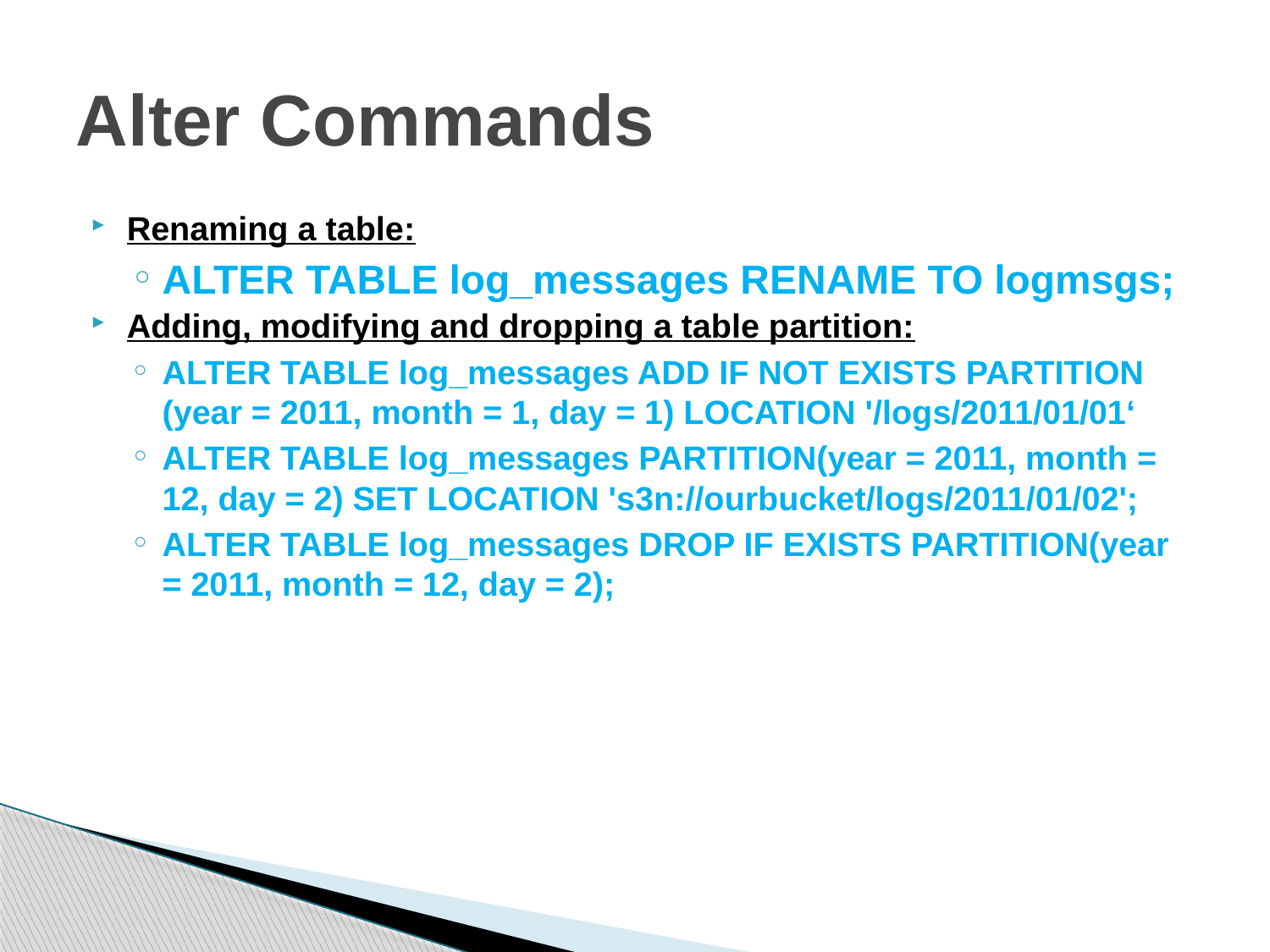

# Alter Commands
Renaming a table:
ALTER TABLE log_messages RENAME TO logmsgs;
Adding, modifying and dropping a table partition:
ALTER TABLE log_messages ADD IF NOT EXISTS PARTITION (year = 2011, month = 1, day = 1) LOCATION '/logs/2011/01/01‘
ALTER TABLE log_messages PARTITION(year = 2011, month = 12, day = 2) SET LOCATION 's3n://ourbucket/logs/2011/01/02';
ALTER TABLE log_messages DROP IF EXISTS PARTITION(year = 2011, month = 12, day = 2);